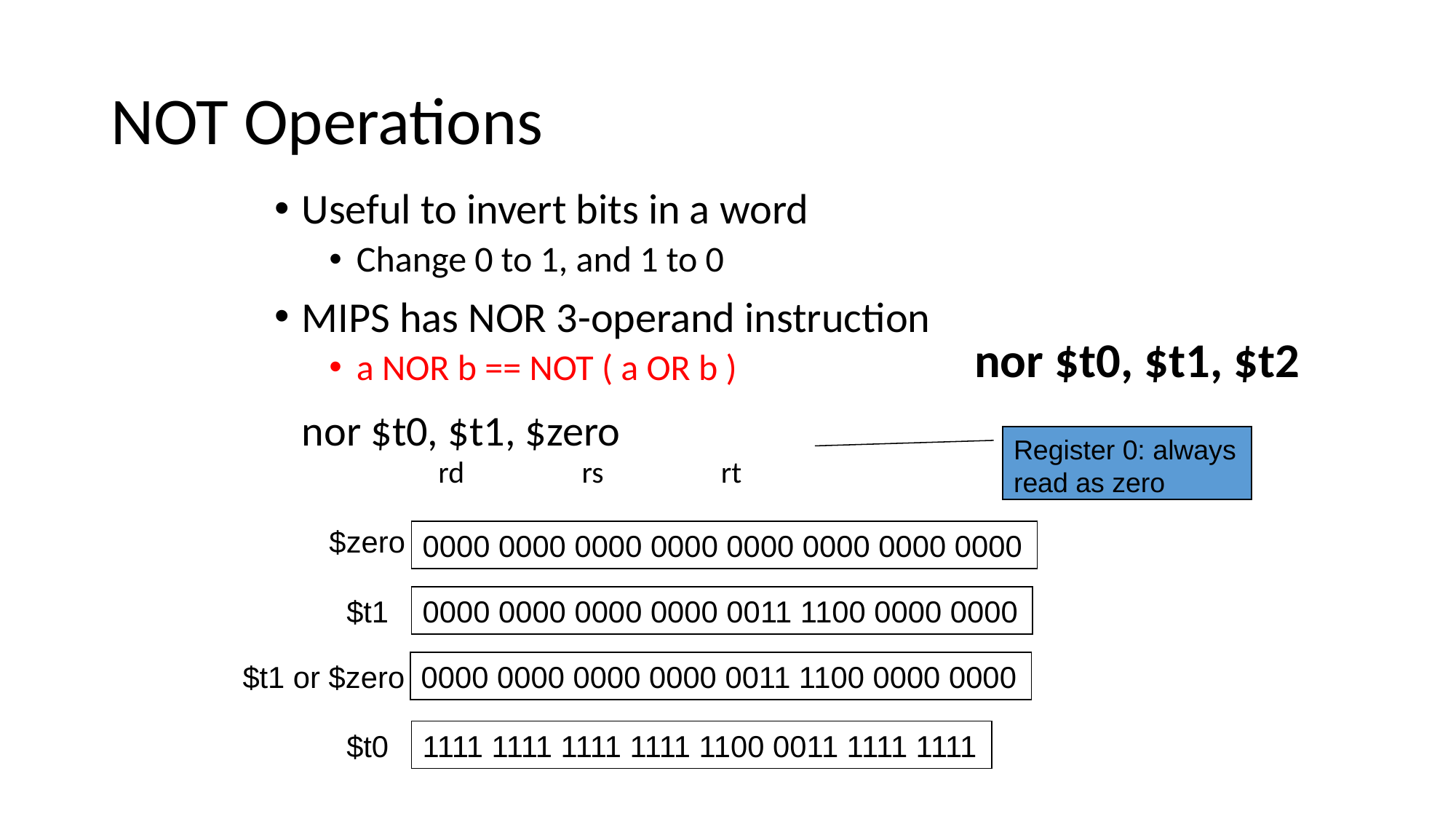

# NOT Operations
Useful to invert bits in a word
Change 0 to 1, and 1 to 0
MIPS has NOR 3-operand instruction
a NOR b == NOT ( a OR b )
	nor $t0, $t1, $zero
nor $t0, $t1, $t2
Register 0: always read as zero
rd                 rs                 rt
$zero
0000 0000 0000 0000 0000 0000 0000 0000
0000 0000 0000 0000 0011 1100 0000 0000
$t1
$t1 or $zero
0000 0000 0000 0000 0011 1100 0000 0000
1111 1111 1111 1111 1100 0011 1111 1111
$t0